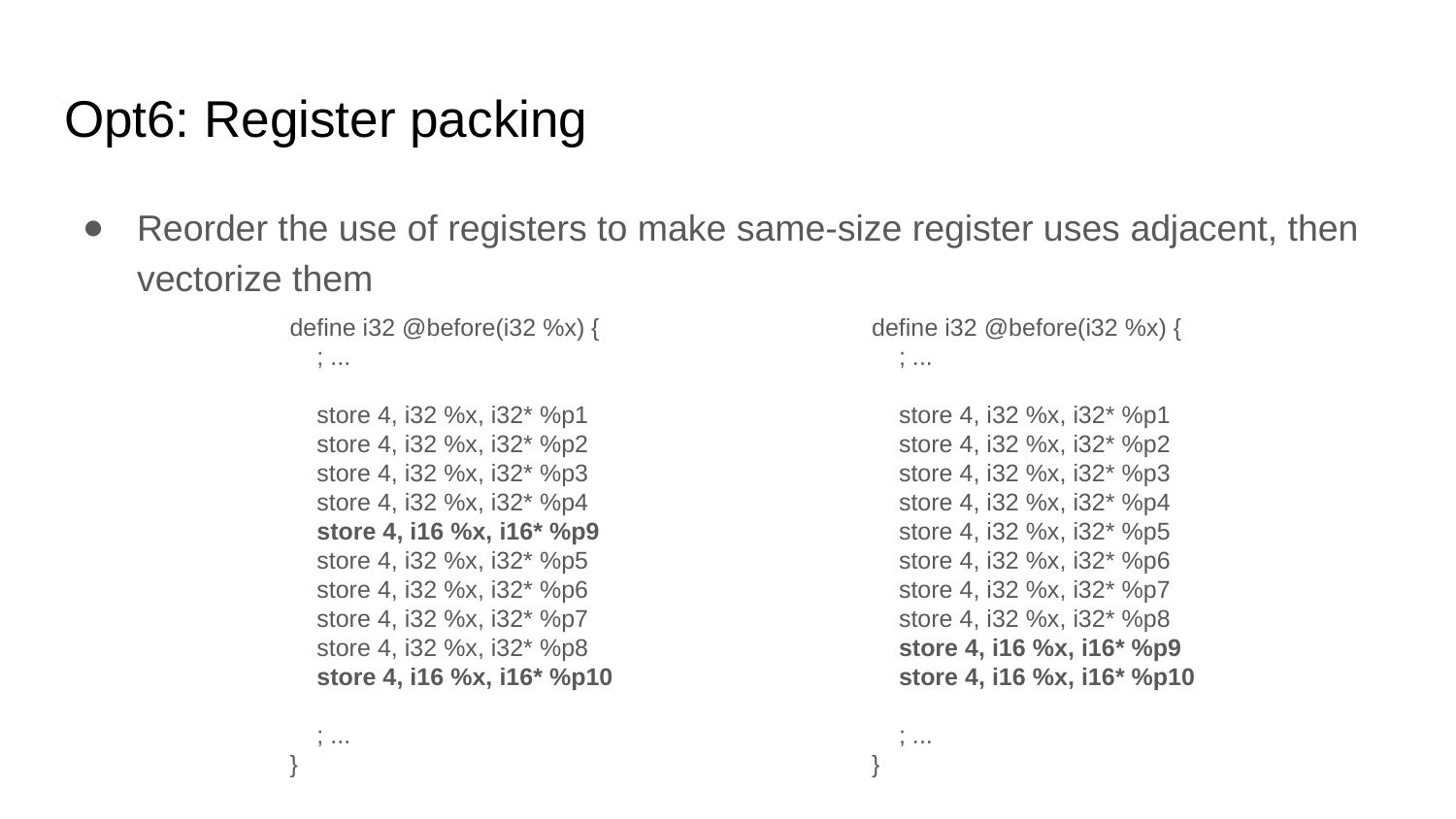

# Opt6: Register packing
Reorder the use of registers to make same-size register uses adjacent, then vectorize them
define i32 @before(i32 %x) {
    ; ...

    store 4, i32 %x, i32* %p1
    store 4, i32 %x, i32* %p2
    store 4, i32 %x, i32* %p3
    store 4, i32 %x, i32* %p4
    store 4, i16 %x, i16* %p9
    store 4, i32 %x, i32* %p5
    store 4, i32 %x, i32* %p6
    store 4, i32 %x, i32* %p7
    store 4, i32 %x, i32* %p8
    store 4, i16 %x, i16* %p10

    ; ...
}

define i32 @before(i32 %x) {
    ; ...

    store 4, i32 %x, i32* %p1
    store 4, i32 %x, i32* %p2
    store 4, i32 %x, i32* %p3
    store 4, i32 %x, i32* %p4
    store 4, i32 %x, i32* %p5
    store 4, i32 %x, i32* %p6
    store 4, i32 %x, i32* %p7
    store 4, i32 %x, i32* %p8
    store 4, i16 %x, i16* %p9
    store 4, i16 %x, i16* %p10

    ; ...
}